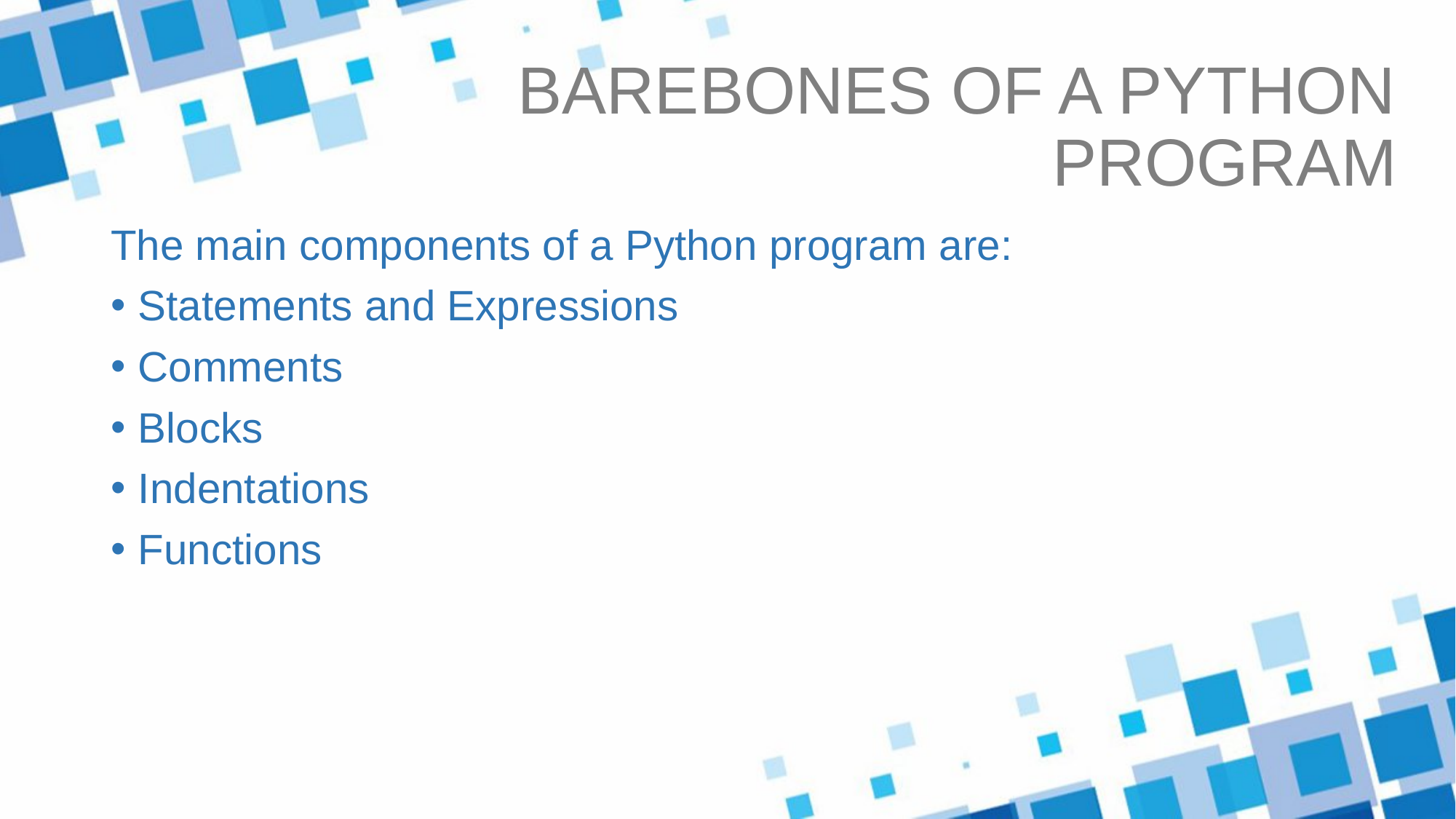

BAREBONES OF A PYTHON PROGRAM
The main components of a Python program are:
Statements and Expressions
Comments
Blocks
Indentations
Functions